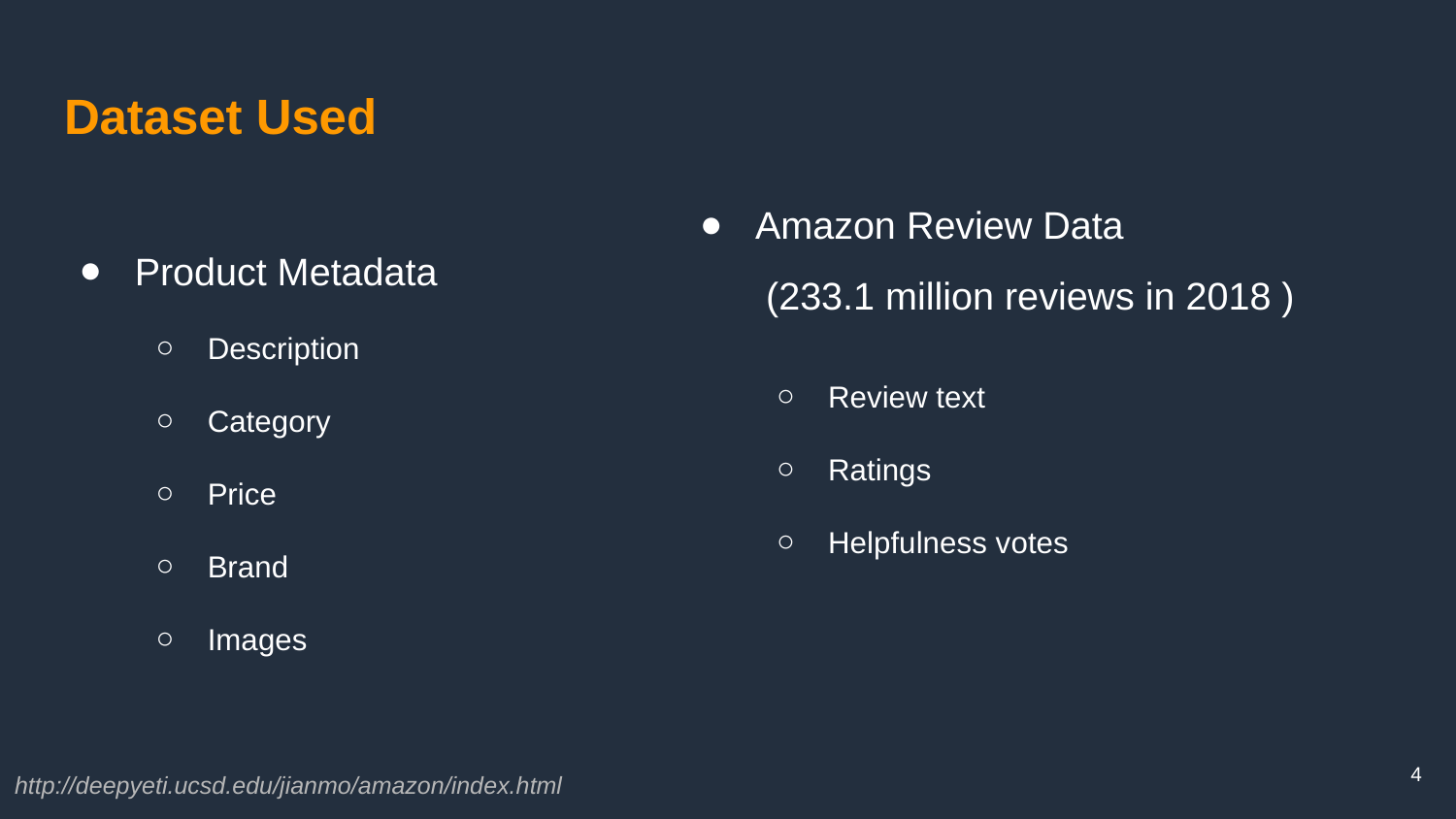

# Dataset Used
Product Metadata
Description
Category
Price
Brand
Images
Amazon Review Data
 (233.1 million reviews in 2018 )
Review text
Ratings
Helpfulness votes
4
http://deepyeti.ucsd.edu/jianmo/amazon/index.html